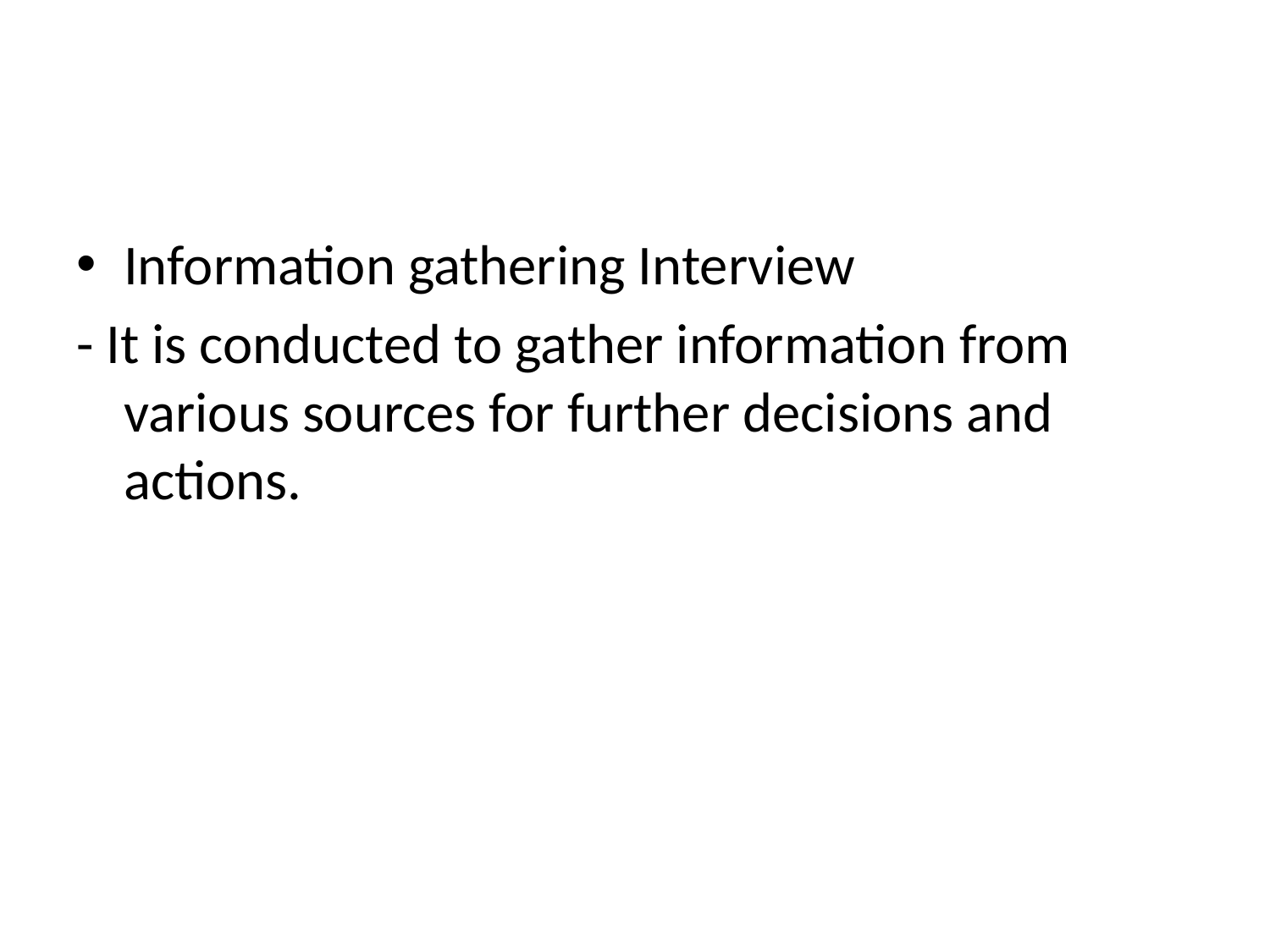

#
Information gathering Interview
- It is conducted to gather information from various sources for further decisions and actions.